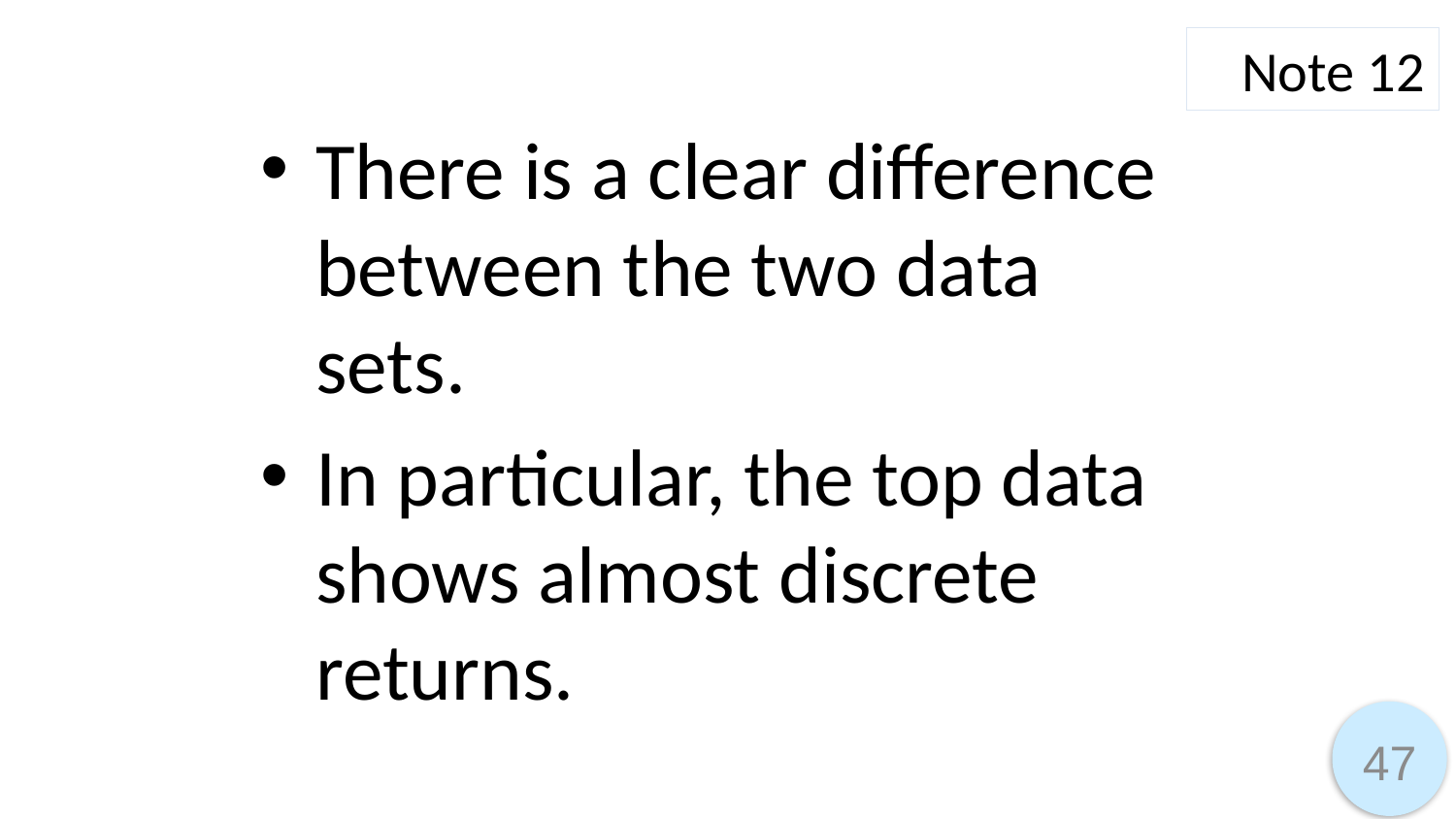

Note 12
There is a clear difference between the two data sets.
In particular, the top data shows almost discrete returns.
47